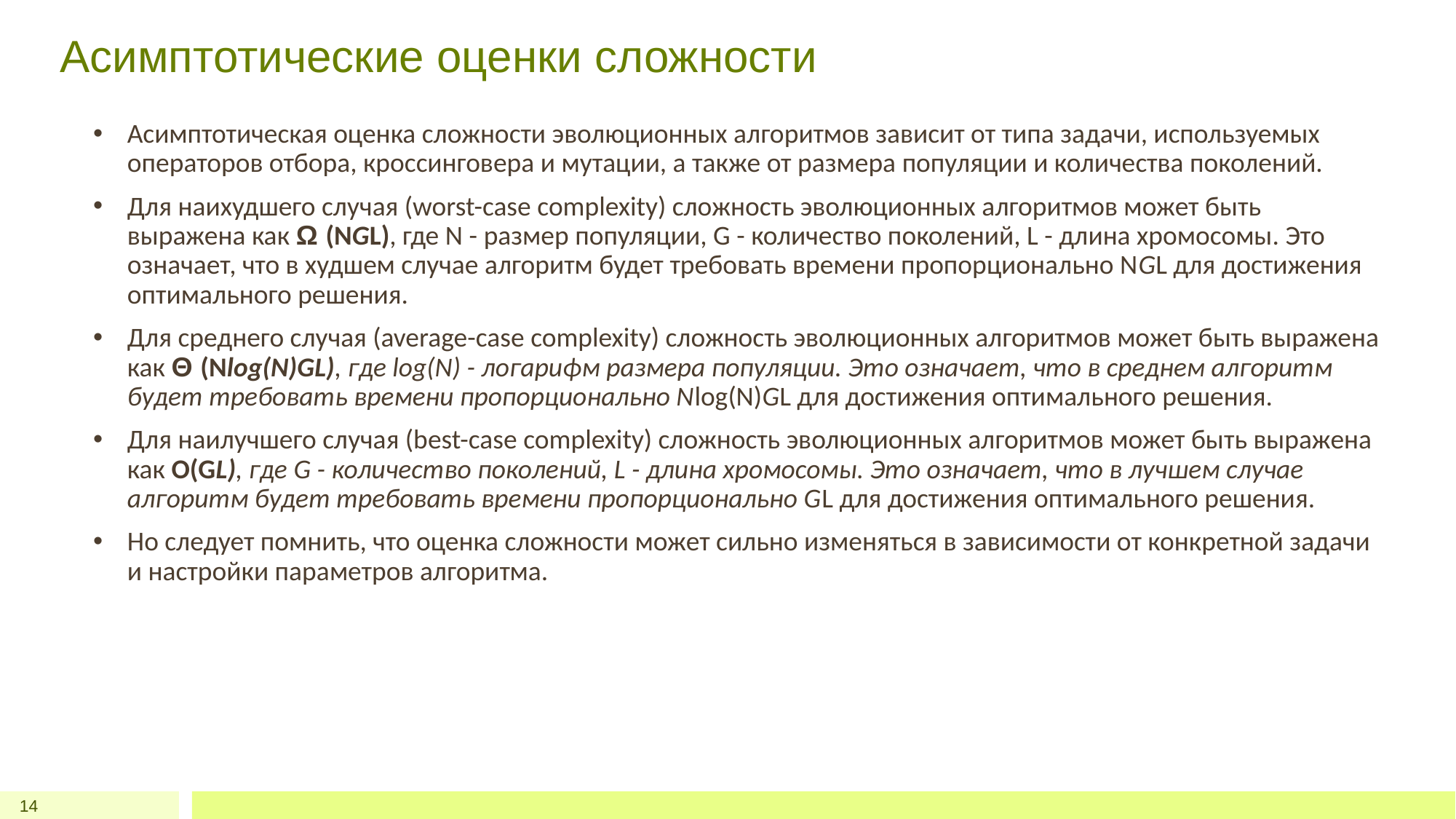

# Асимптотические оценки сложности
Асимптотическая оценка сложности эволюционных алгоритмов зависит от типа задачи, используемых операторов отбора, кроссинговера и мутации, а также от размера популяции и количества поколений.
Для наихудшего случая (worst-case complexity) сложность эволюционных алгоритмов может быть выражена как Ω (NGL), где N - размер популяции, G - количество поколений, L - длина хромосомы. Это означает, что в худшем случае алгоритм будет требовать времени пропорционально NGL для достижения оптимального решения.
Для среднего случая (average-case complexity) сложность эволюционных алгоритмов может быть выражена как Θ (Nlog(N)GL), где log(N) - логарифм размера популяции. Это означает, что в среднем алгоритм будет требовать времени пропорционально Nlog(N)GL для достижения оптимального решения.
Для наилучшего случая (best-case complexity) сложность эволюционных алгоритмов может быть выражена как O(GL), где G - количество поколений, L - длина хромосомы. Это означает, что в лучшем случае алгоритм будет требовать времени пропорционально GL для достижения оптимального решения.
Но следует помнить, что оценка сложности может сильно изменяться в зависимости от конкретной задачи и настройки параметров алгоритма.

14